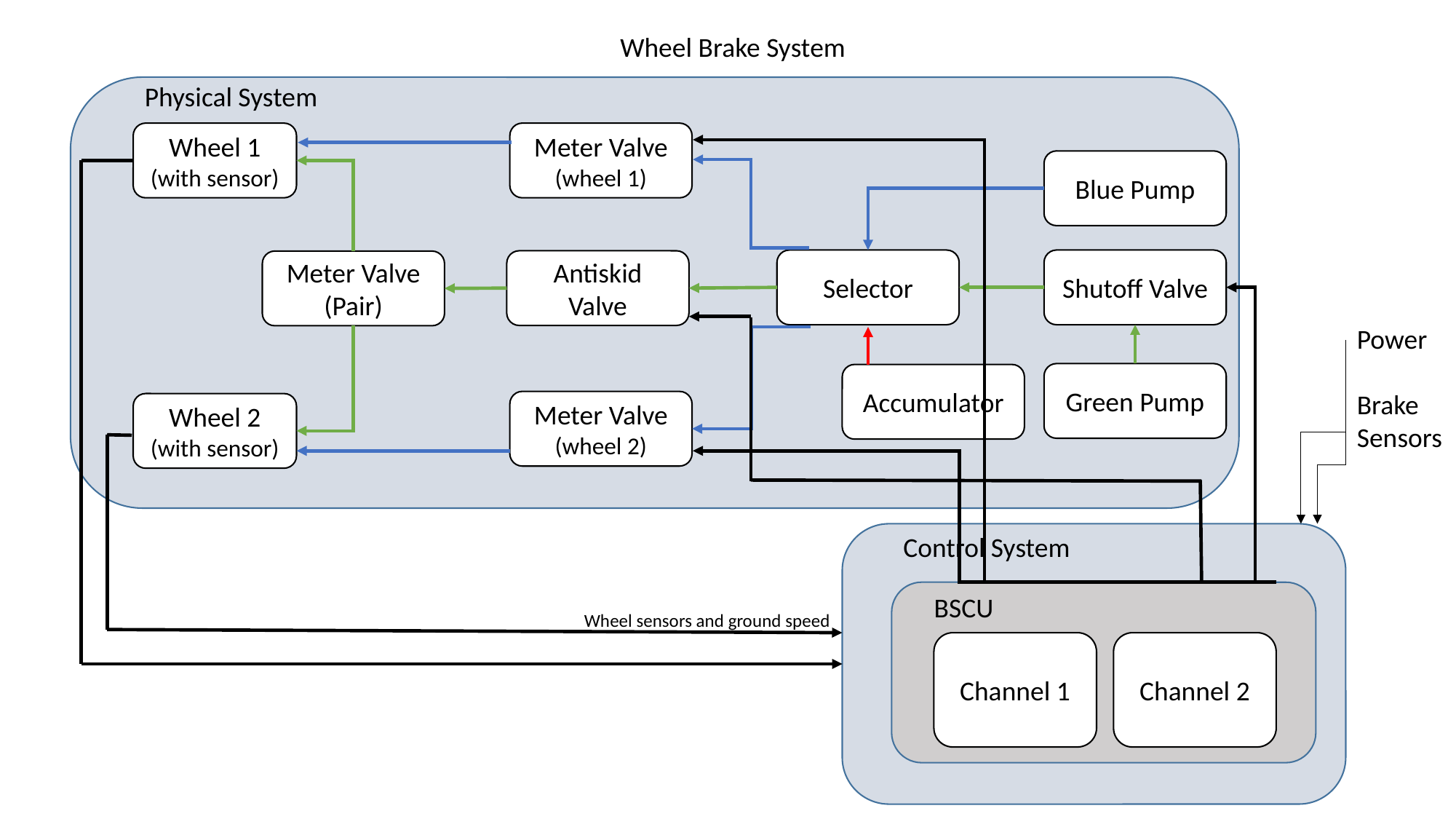

Wheel Brake System
Physical System

Wheel 1
(with sensor)
Meter Valve
(wheel 1)
Blue Pump
Selector
Shutoff Valve
Antiskid Valve
Meter Valve
(Pair)
Power

Brake
Sensors
Green Pump
Accumulator
Meter Valve
(wheel 2)
Wheel 2
(with sensor)

Control System

BSCU
Wheel sensors and ground speed
Channel 1
Channel 2